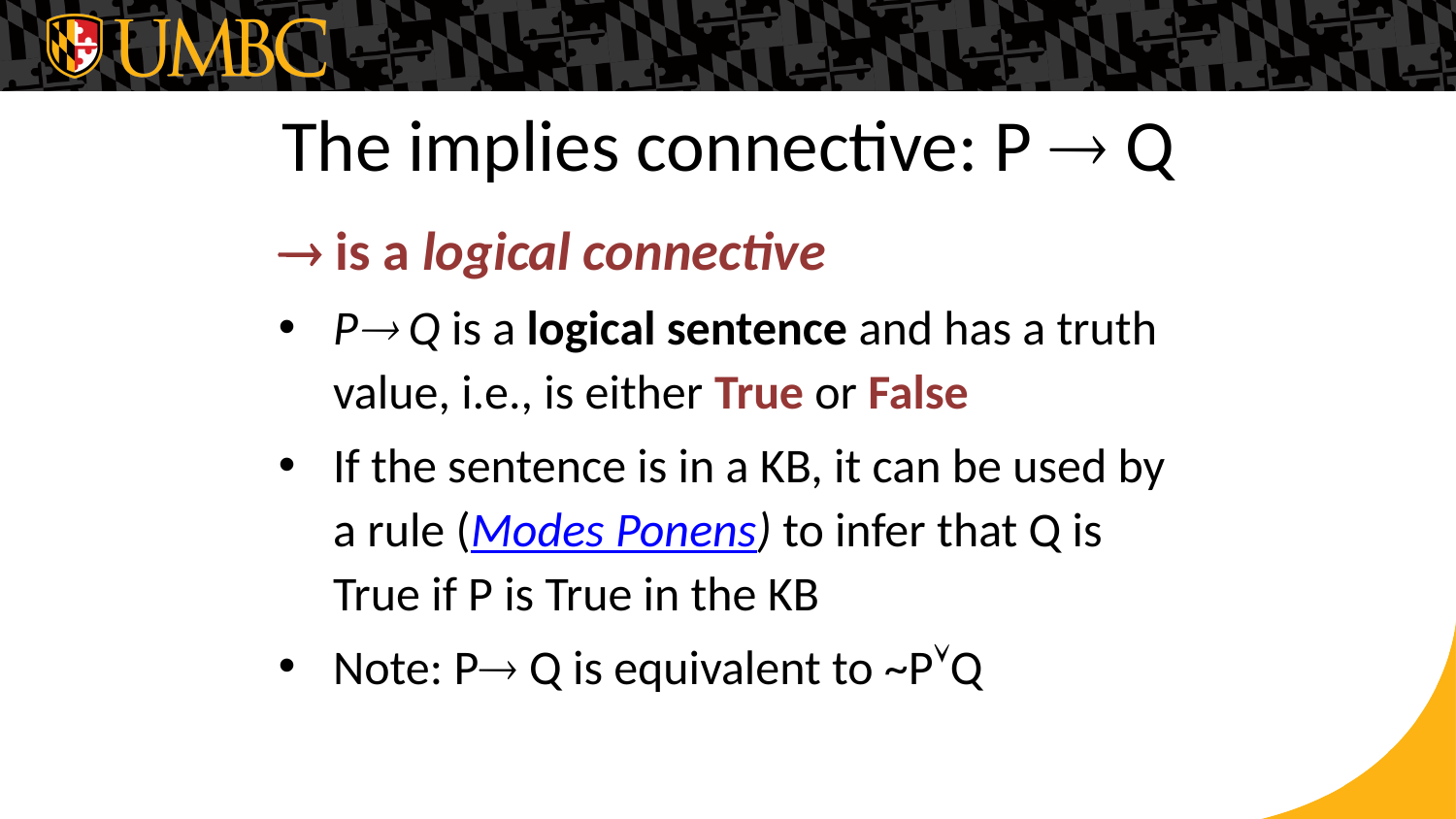

# The implies connective: P → Q
→ is a logical connective
P→ Q is a logical sentence and has a truth value, i.e., is either True or False
If the sentence is in a KB, it can be used by a rule (Modes Ponens) to infer that Q is True if P is True in the KB
Note: P→ Q is equivalent to ~P∨Q